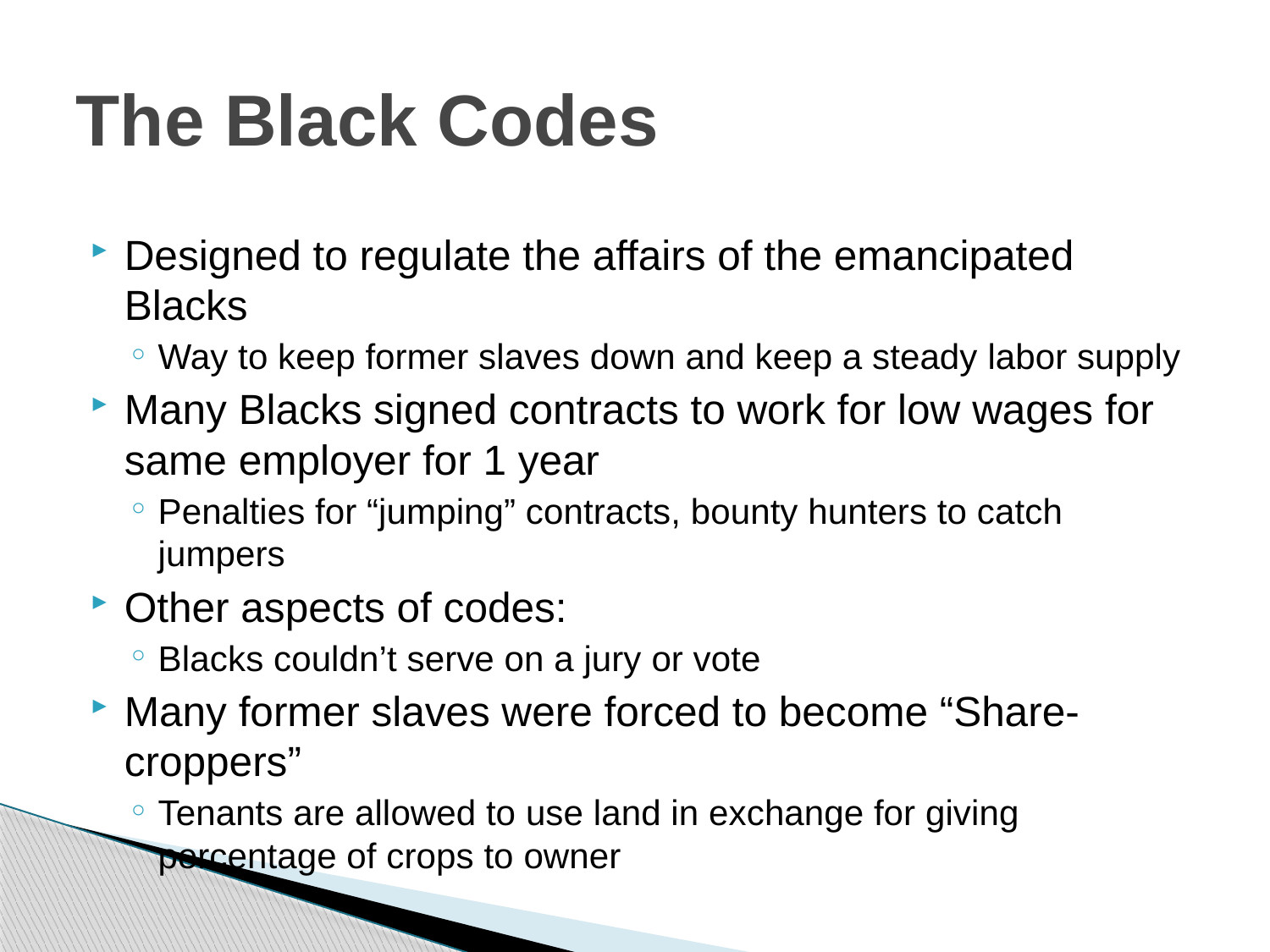

# The Black Codes
Designed to regulate the affairs of the emancipated Blacks
Way to keep former slaves down and keep a steady labor supply
Many Blacks signed contracts to work for low wages for same employer for 1 year
Penalties for “jumping” contracts, bounty hunters to catch jumpers
Other aspects of codes:
Blacks couldn’t serve on a jury or vote
Many former slaves were forced to become “Share-croppers”
Tenants are allowed to use land in exchange for giving percentage of crops to owner